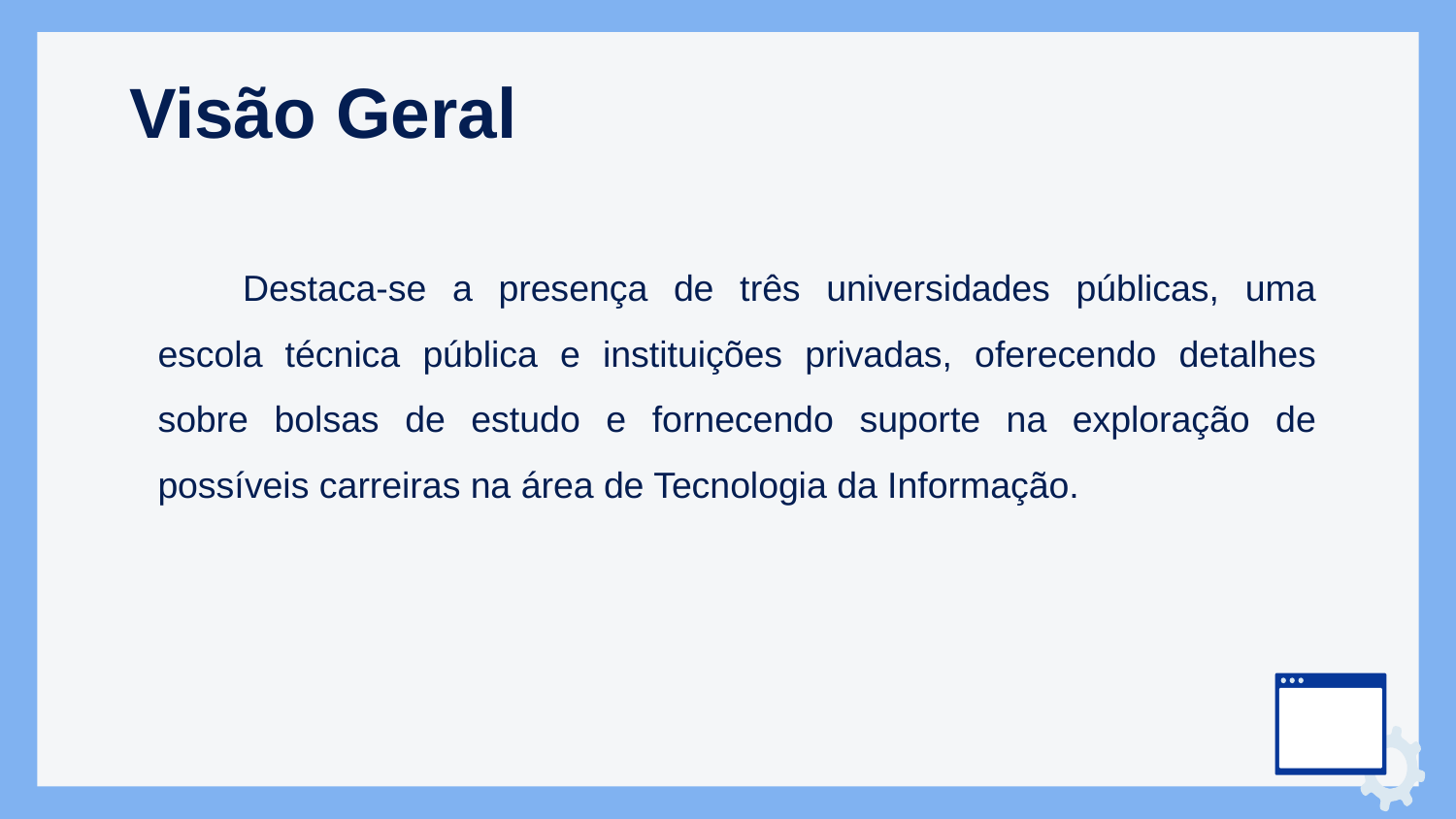

# Visão Geral
Destaca-se a presença de três universidades públicas, uma escola técnica pública e instituições privadas, oferecendo detalhes sobre bolsas de estudo e fornecendo suporte na exploração de possíveis carreiras na área de Tecnologia da Informação.